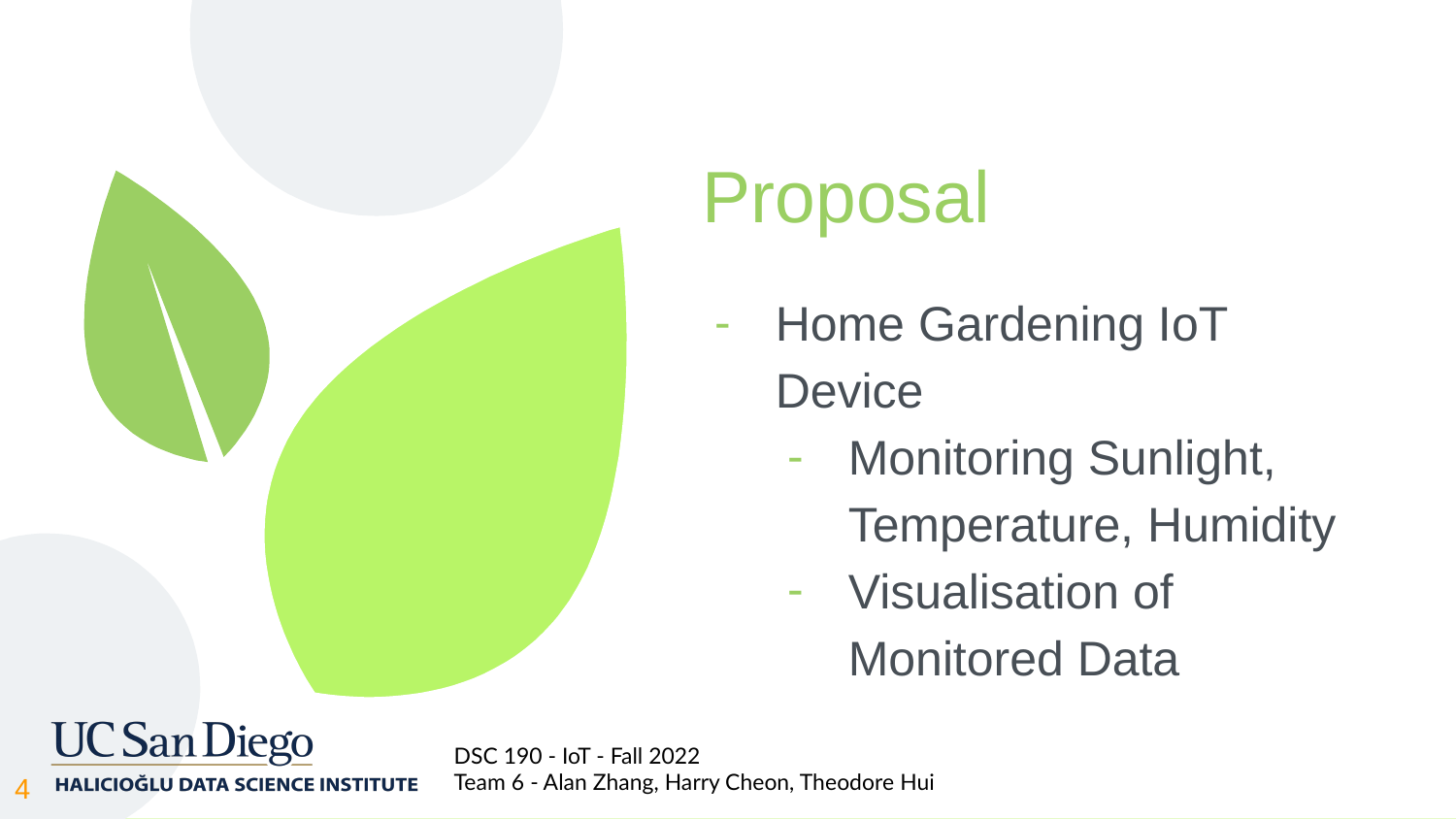

# Proposal
Home Gardening IoT Device
Monitoring Sunlight, Temperature, Humidity
Visualisation of Monitored Data
4